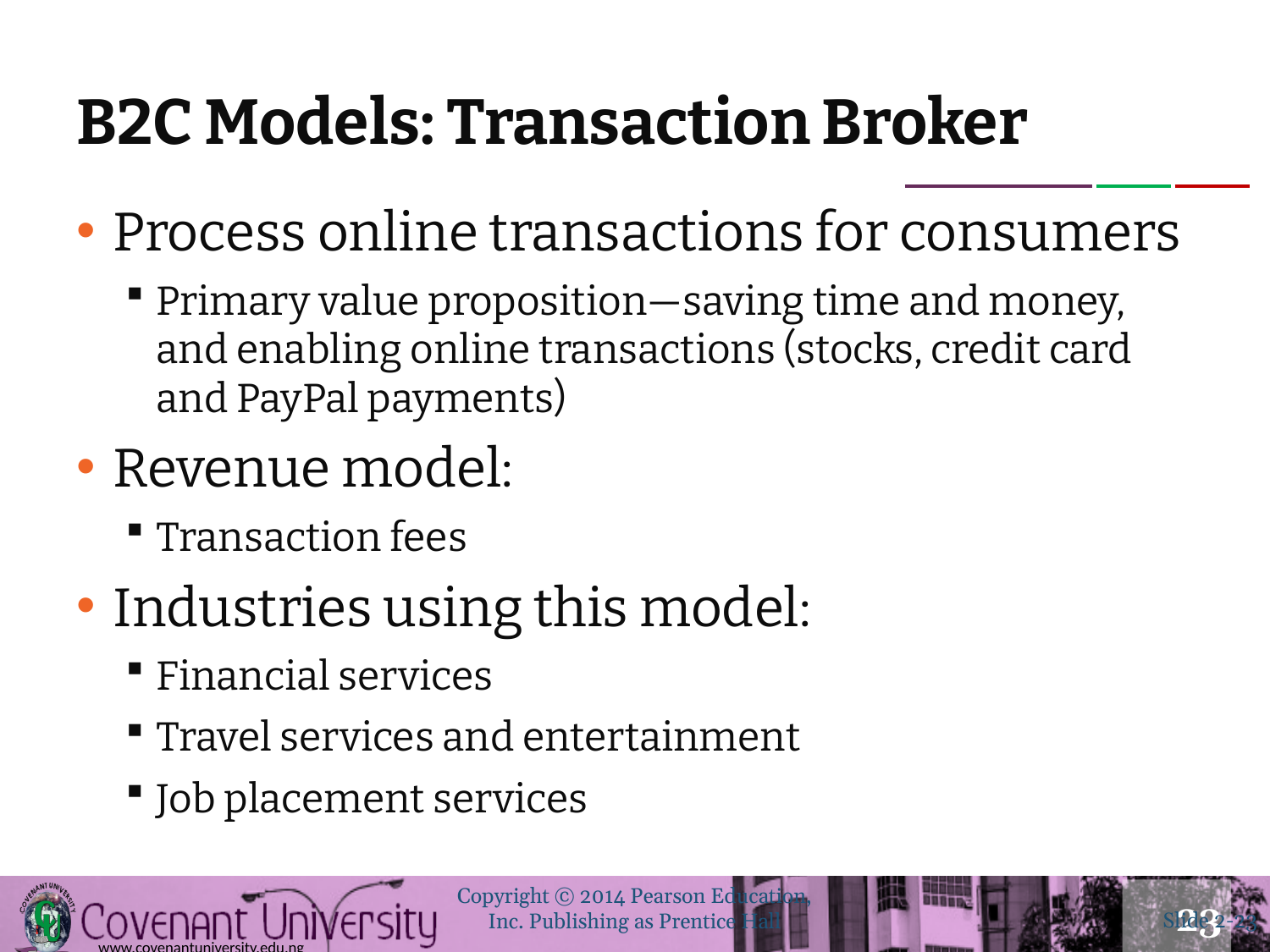

# B2C Models: Transaction Broker
Process online transactions for consumers
Primary value proposition—saving time and money, and enabling online transactions (stocks, credit card and PayPal payments)
Revenue model:
Transaction fees
Industries using this model:
Financial services
Travel services and entertainment
Job placement services

Copyright © 2014 Pearson Education, Inc. Publishing as Prentice Hall
Slide 2-23